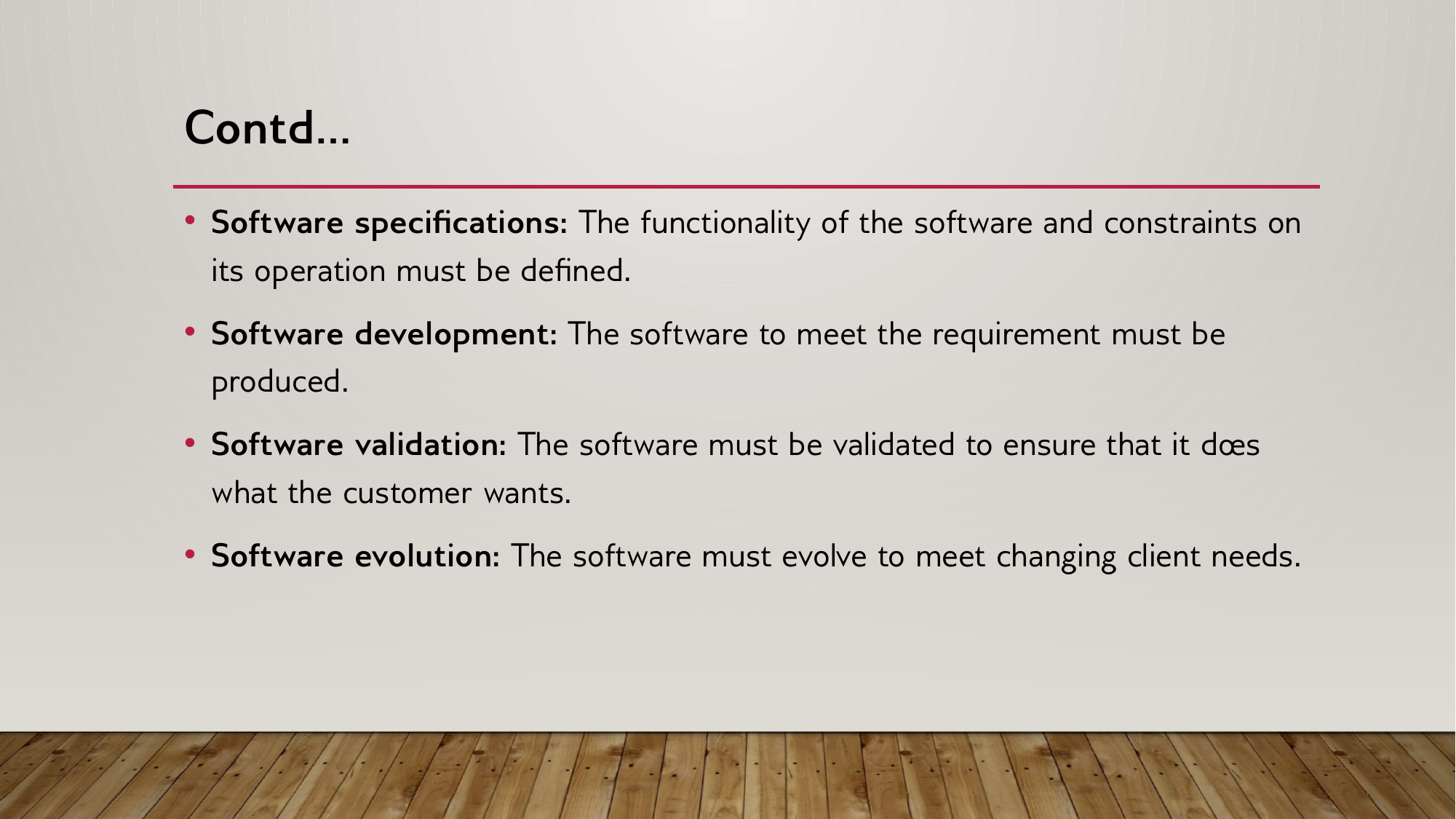

# Contd…
Software specifications: The functionality of the software and constraints on its operation must be defined.
Software development: The software to meet the requirement must be produced.
Software validation: The software must be validated to ensure that it does what the customer wants.
Software evolution: The software must evolve to meet changing client needs.